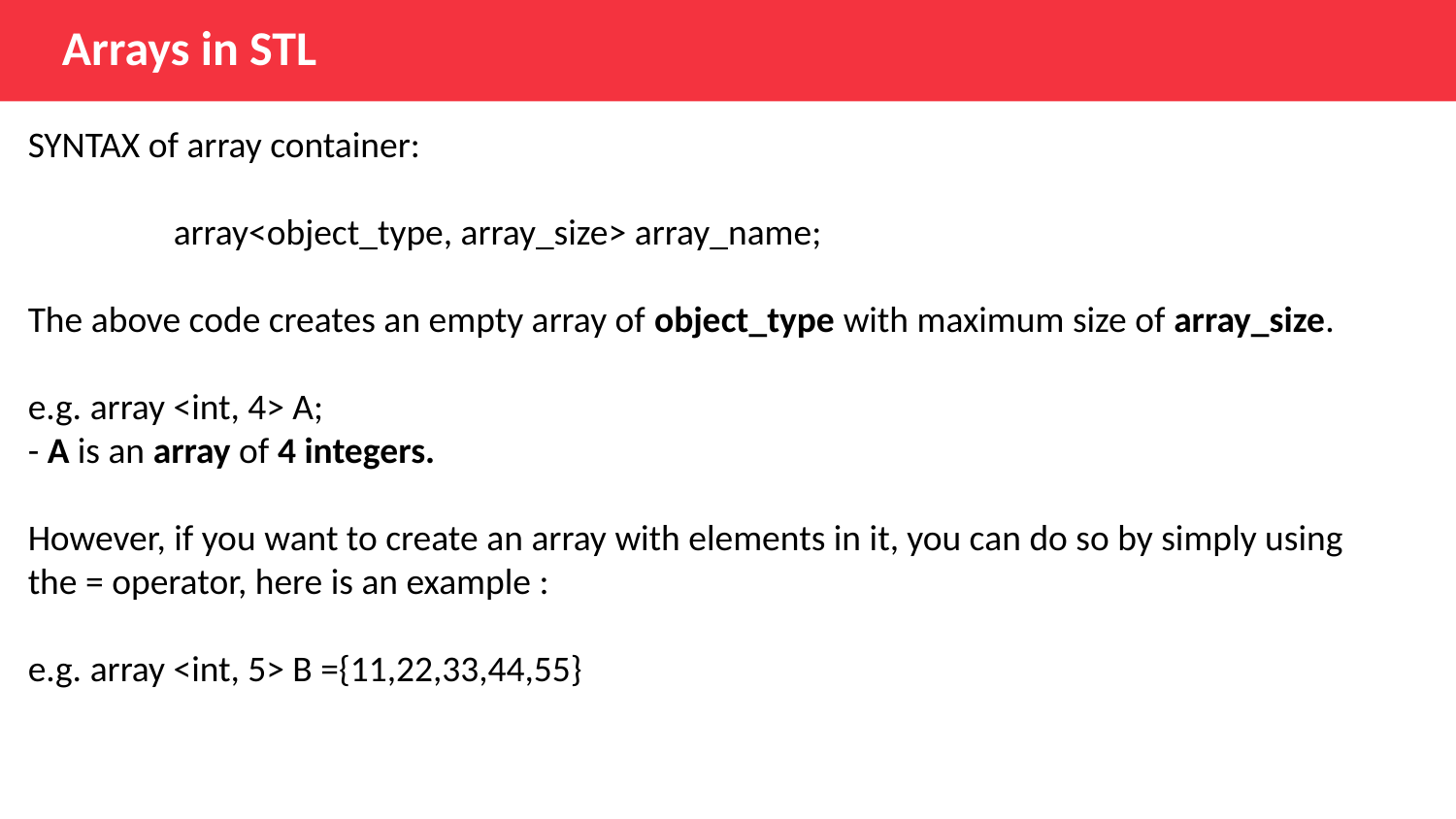

Arrays in STL
SYNTAX of array container:

	array<object_type, array_size> array_name;

The above code creates an empty array of object_type with maximum size of array_size.

e.g. array <int, 4> A;
- A is an array of 4 integers.

However, if you want to create an array with elements in it, you can do so by simply using the = operator, here is an example :

e.g. array <int, 5> B ={11,22,33,44,55}